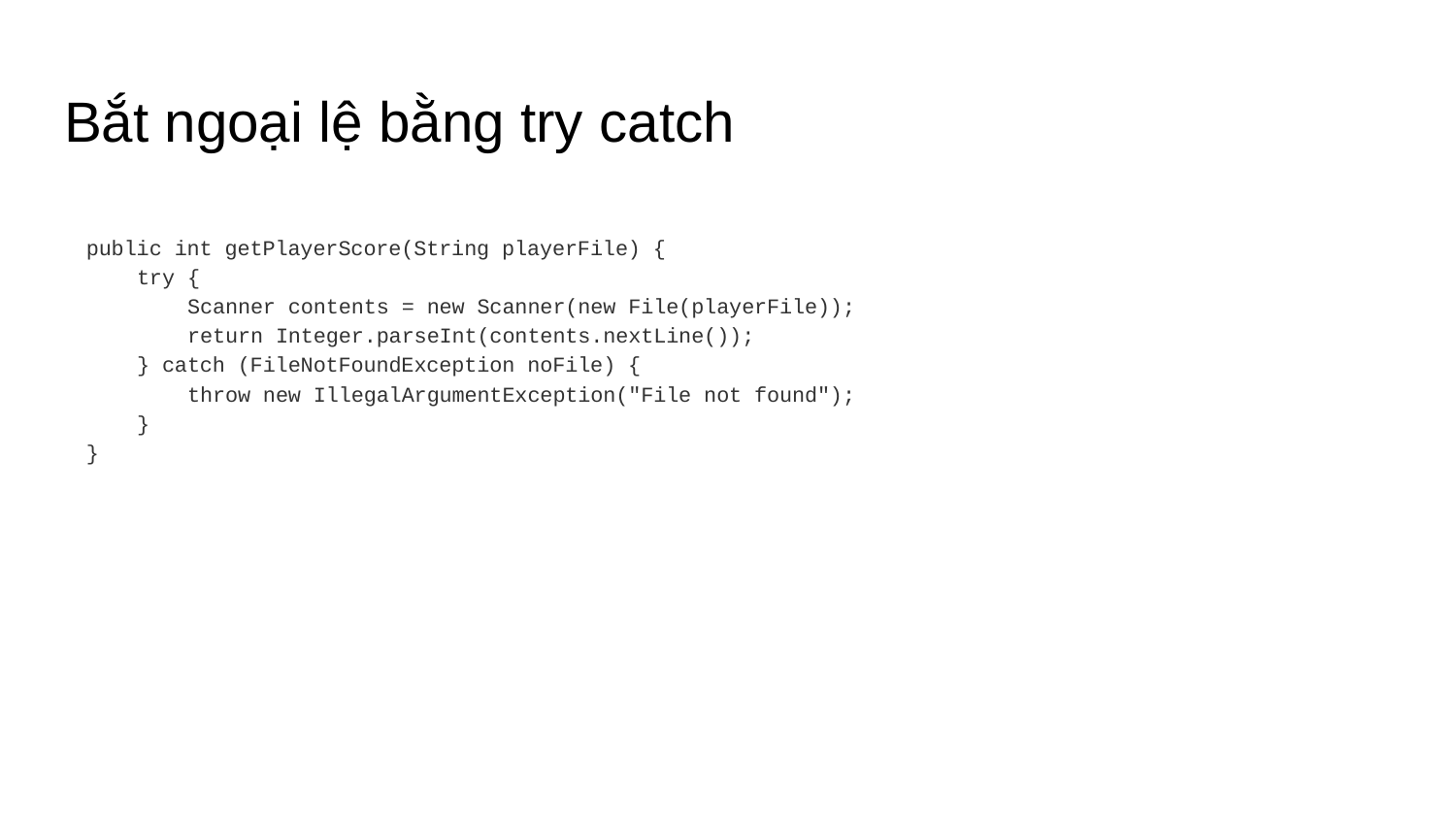

# Bắt ngoại lệ bằng try catch
public int getPlayerScore(String playerFile) {
    try {
        Scanner contents = new Scanner(new File(playerFile));
        return Integer.parseInt(contents.nextLine());
    } catch (FileNotFoundException noFile) {
        throw new IllegalArgumentException("File not found");
    }
}